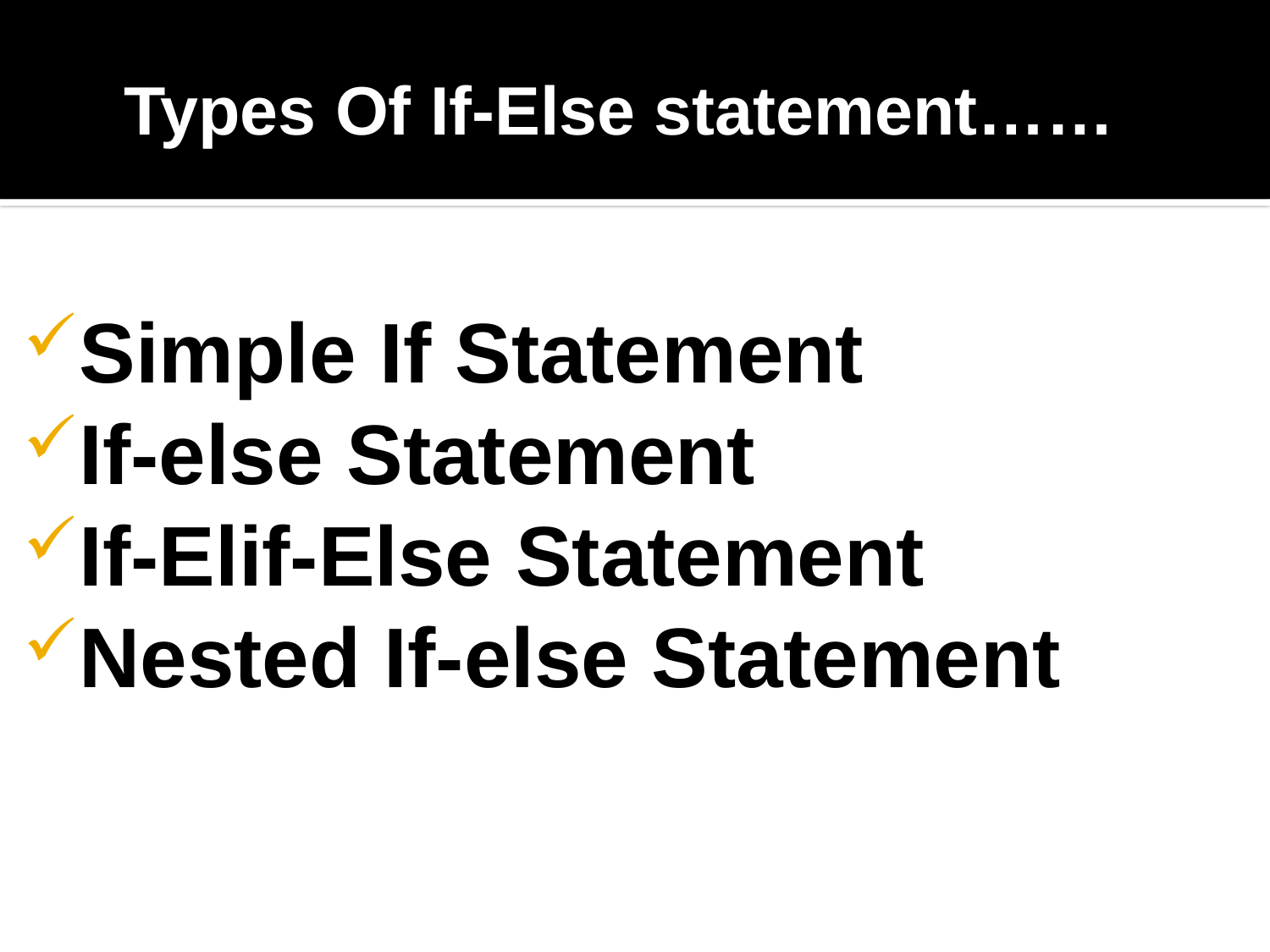

# Types Of If-Else statement……
Simple If Statement
If-else Statement
If-Elif-Else Statement
Nested If-else Statement